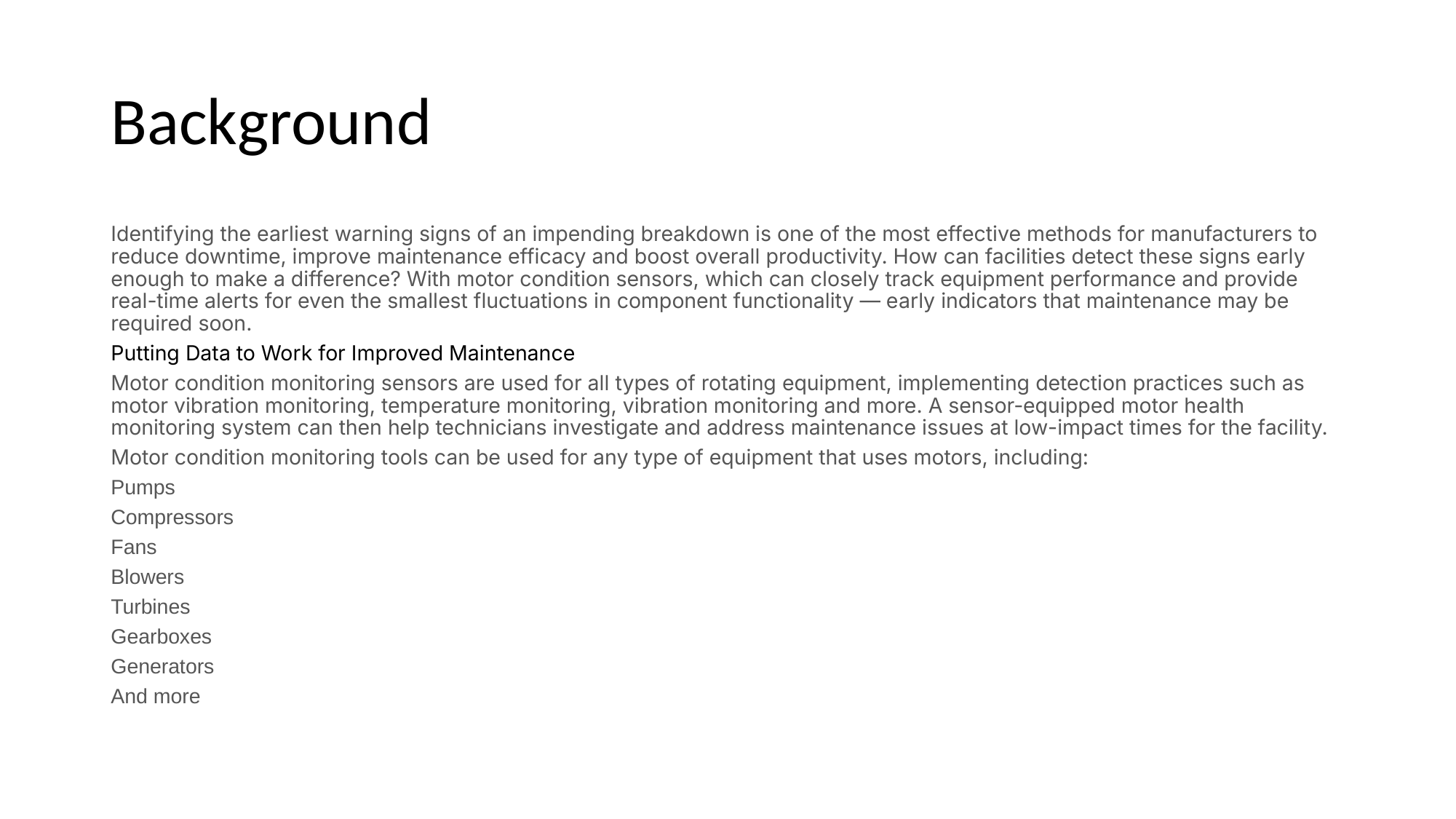

# Background
Identifying the earliest warning signs of an impending breakdown is one of the most effective methods for manufacturers to reduce downtime, improve maintenance efficacy and boost overall productivity. How can facilities detect these signs early enough to make a difference? With motor condition sensors, which can closely track equipment performance and provide real-time alerts for even the smallest fluctuations in component functionality — early indicators that maintenance may be required soon.
Putting Data to Work for Improved Maintenance
Motor condition monitoring sensors are used for all types of rotating equipment, implementing detection practices such as motor vibration monitoring, temperature monitoring, vibration monitoring and more. A sensor-equipped motor health monitoring system can then help technicians investigate and address maintenance issues at low-impact times for the facility.
Motor condition monitoring tools can be used for any type of equipment that uses motors, including:
Pumps
Compressors
Fans
Blowers
Turbines
Gearboxes
Generators
And more